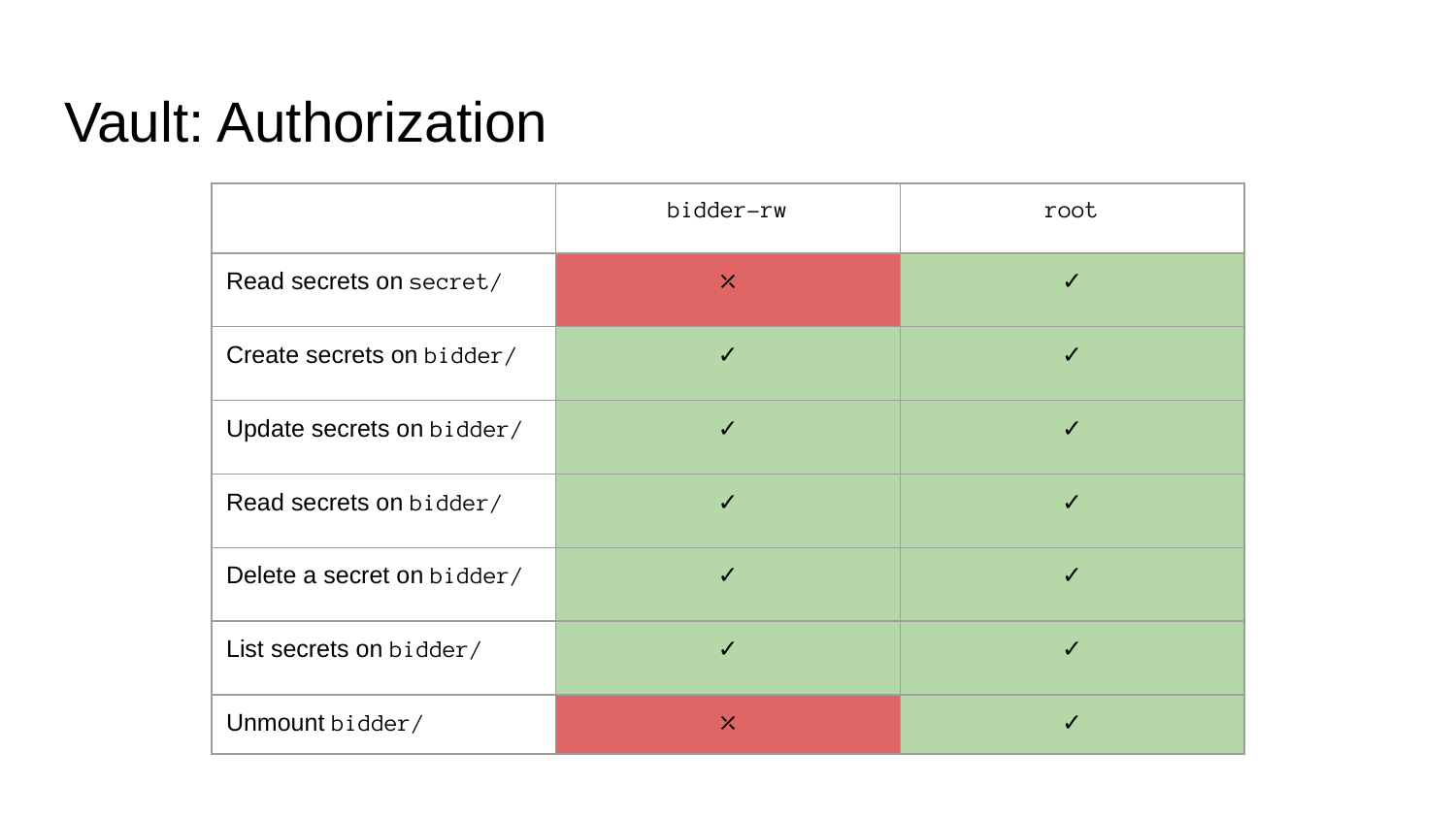

# Vault: Authorization
|  | bidder-rw | root |
| --- | --- | --- |
| Read secrets on secret/ | ⤫ | ✓ |
| Create secrets on bidder/ | ✓ | ✓ |
| Update secrets on bidder/ | ✓ | ✓ |
| Read secrets on bidder/ | ✓ | ✓ |
| Delete a secret on bidder/ | ✓ | ✓ |
| List secrets on bidder/ | ✓ | ✓ |
| Unmount bidder/ | ⤫ | ✓ |